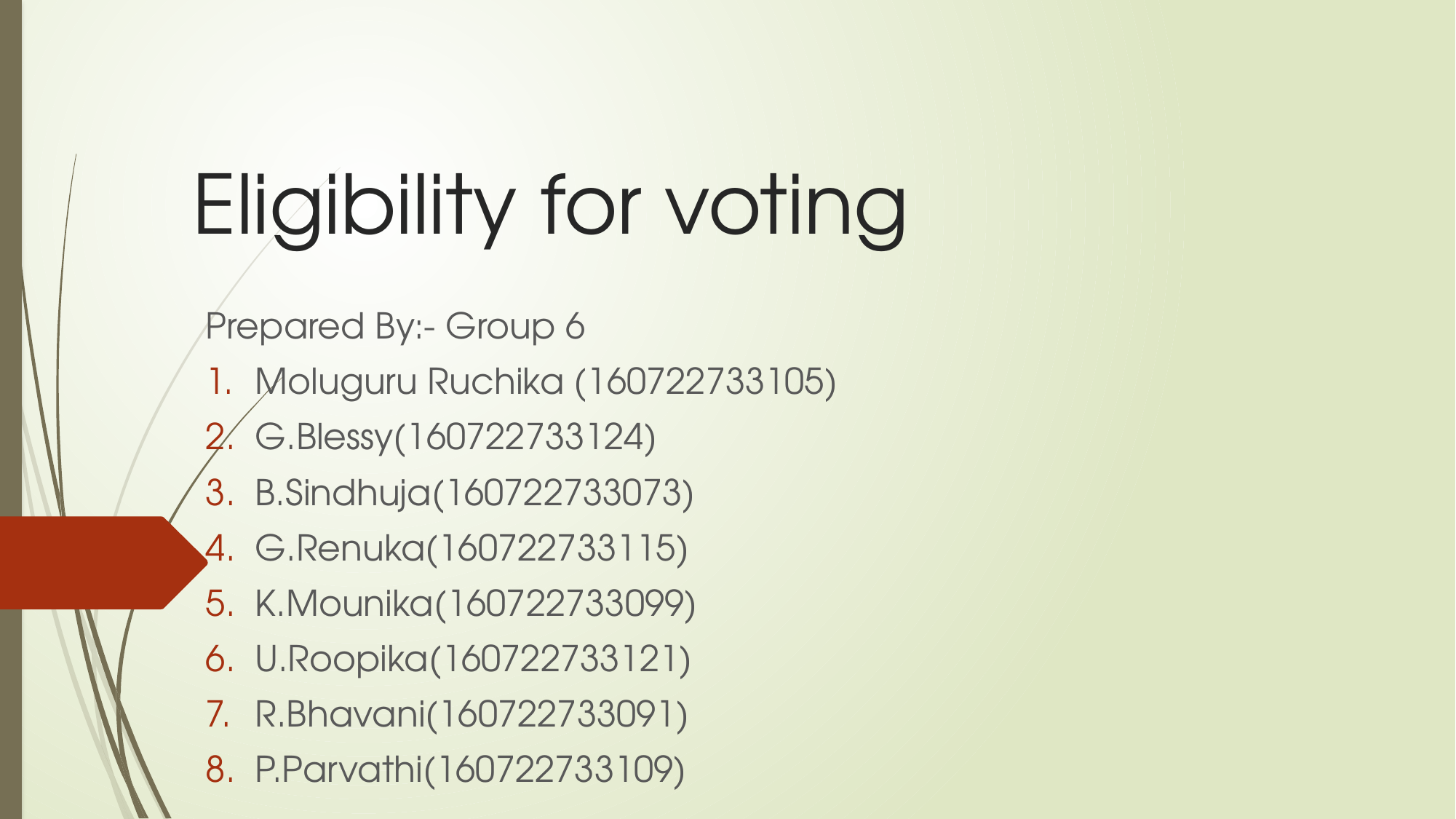

# Eligibility for voting
Prepared By:- Group 6
Moluguru Ruchika (160722733105)
G.Blessy(160722733124)
B.Sindhuja(160722733073)
G.Renuka(160722733115)
K.Mounika(160722733099)
U.Roopika(160722733121)
R.Bhavani(160722733091)
P.Parvathi(160722733109)